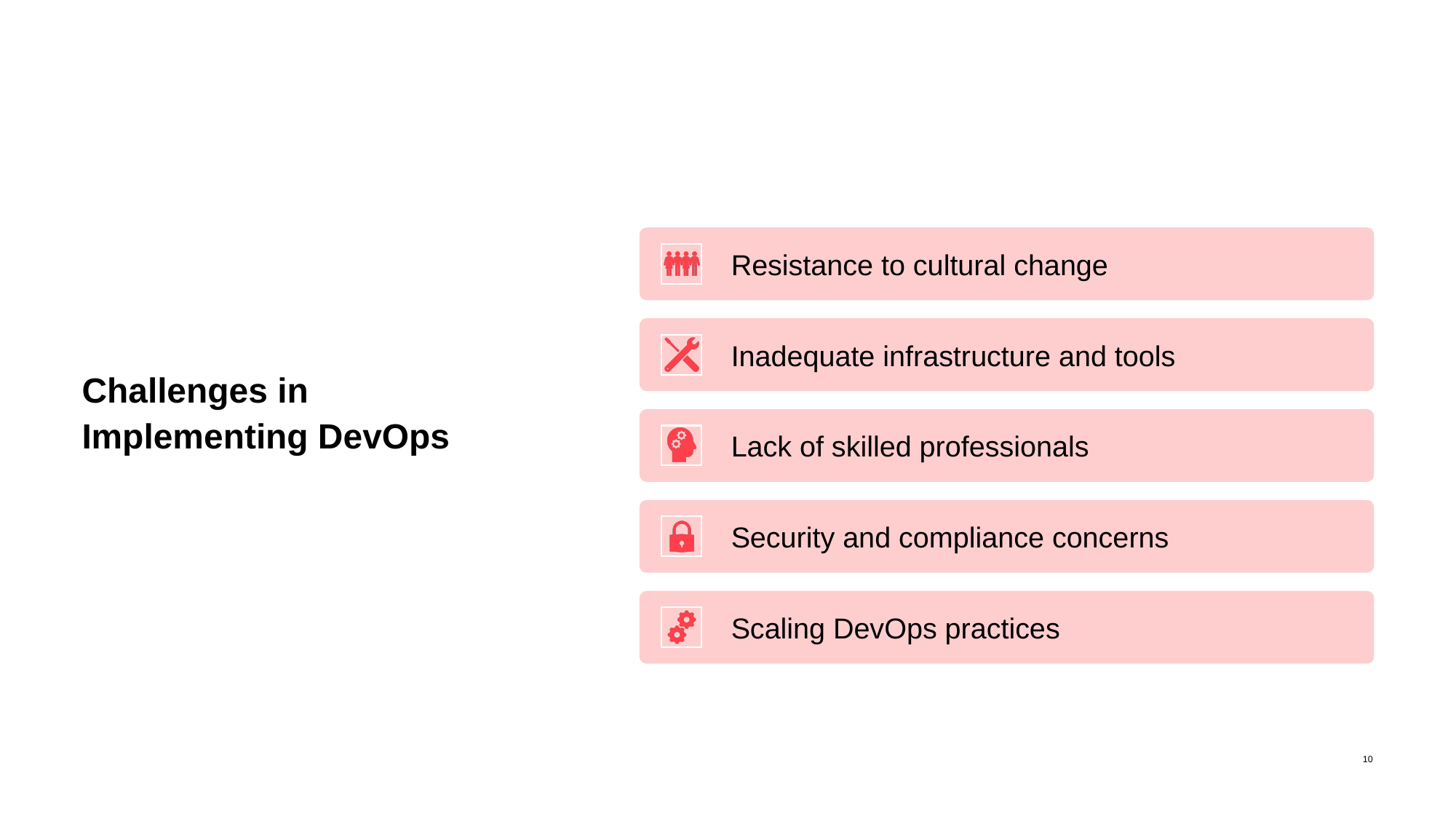

Resistance to cultural change
Inadequate infrastructure and tools
Lack of skilled professionals
Security and compliance concerns
Scaling DevOps practices
# Challenges in Implementing DevOps
10